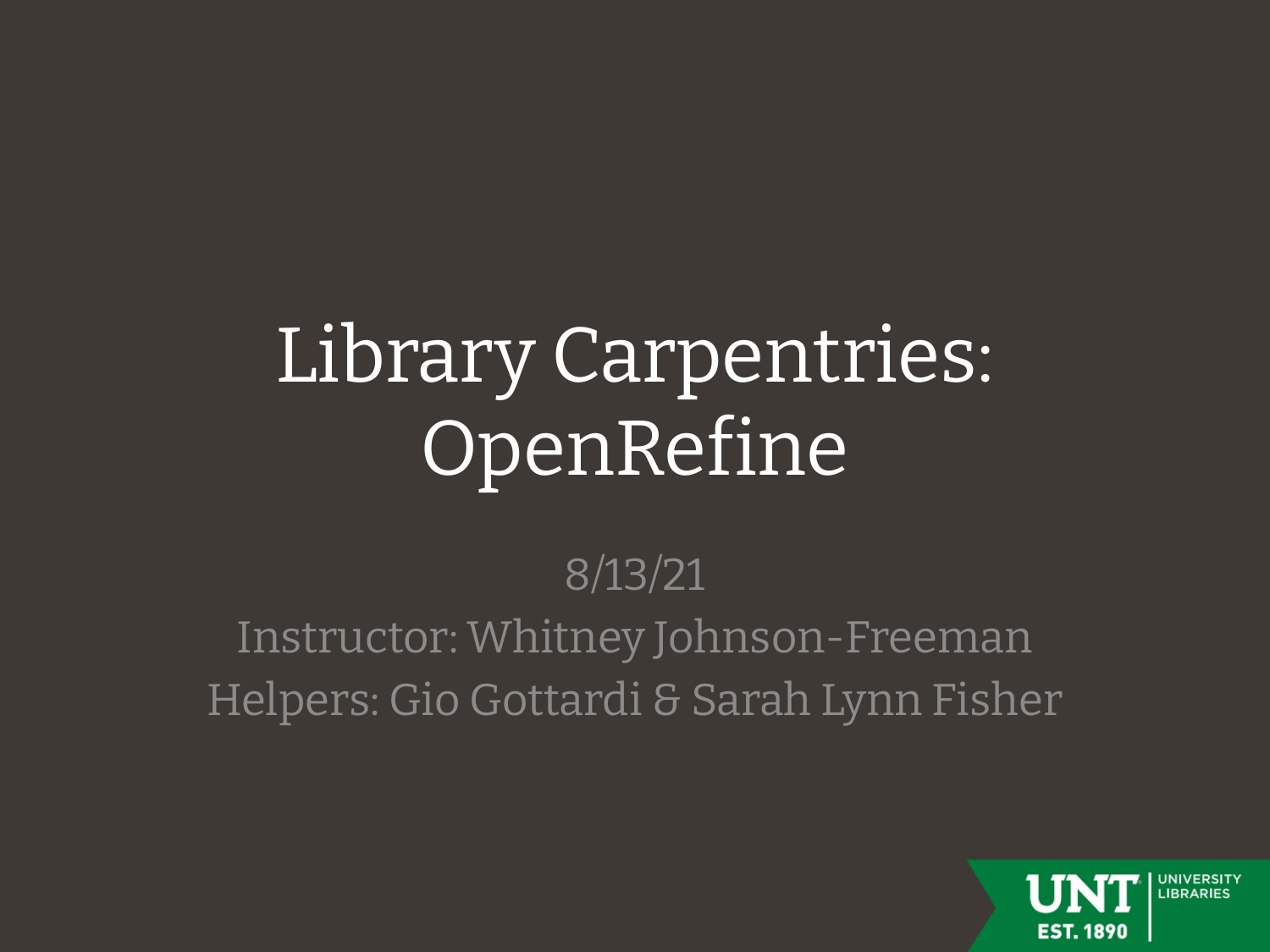

# Library Carpentries: OpenRefine
8/13/21
Instructor: Whitney Johnson-Freeman
Helpers: Gio Gottardi & Sarah Lynn Fisher